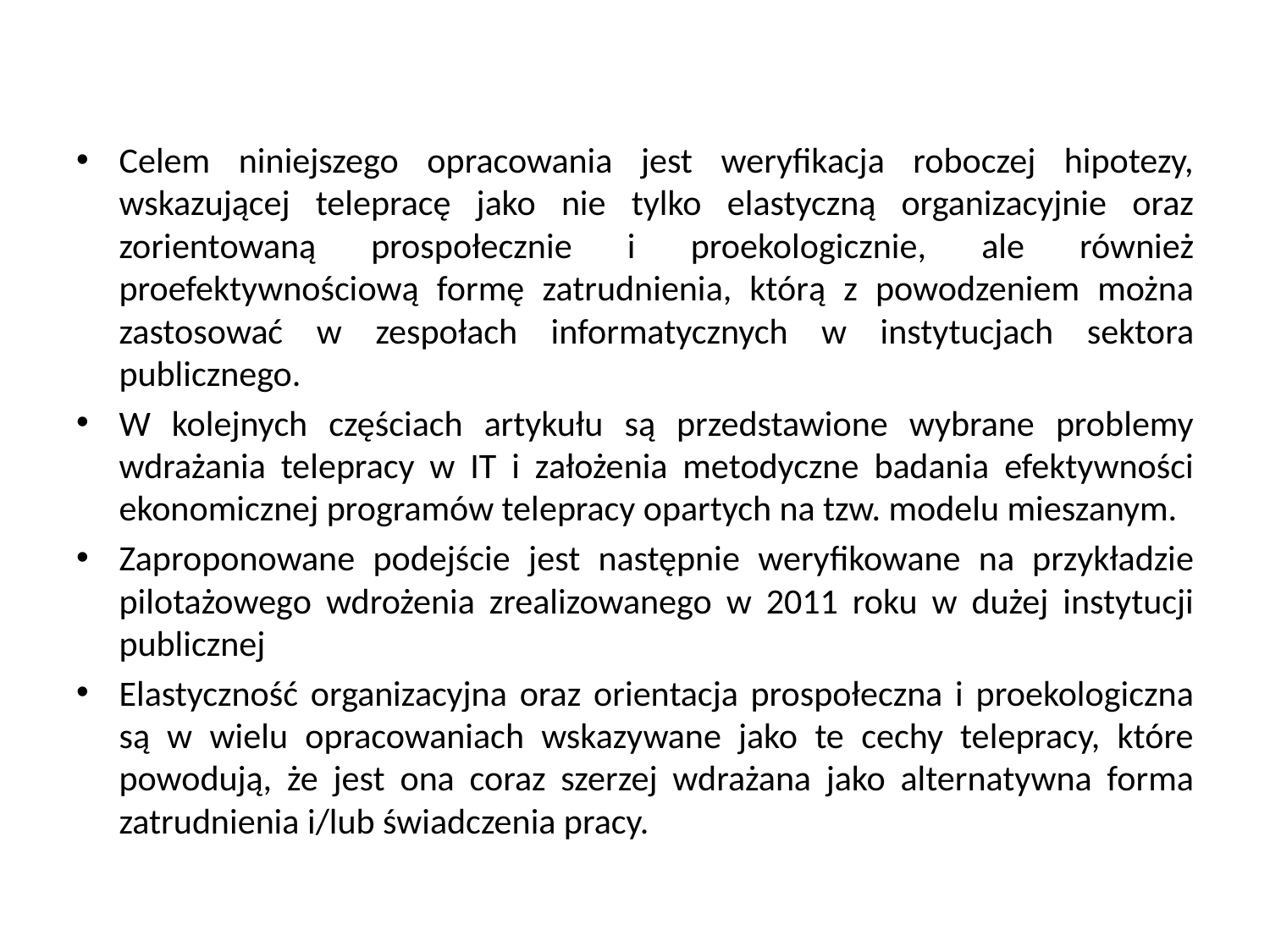

Celem niniejszego opracowania jest weryfikacja roboczej hipotezy, wskazującej telepracę jako nie tylko elastyczną organizacyjnie oraz zorientowaną prospołecznie i proekologicznie, ale również proefektywnościową formę zatrudnienia, którą z powodzeniem można zastosować w zespołach informatycznych w instytucjach sektora publicznego.
W kolejnych częściach artykułu są przedstawione wybrane problemy wdrażania telepracy w IT i założenia metodyczne badania efektywności ekonomicznej programów telepracy opartych na tzw. modelu mieszanym.
Zaproponowane podejście jest następnie weryfikowane na przykładzie pilotażowego wdrożenia zrealizowanego w 2011 roku w dużej instytucji publicznej
Elastyczność organizacyjna oraz orientacja prospołeczna i proekologiczna są w wielu opracowaniach wskazywane jako te cechy telepracy, które powodują, że jest ona coraz szerzej wdrażana jako alternatywna forma zatrudnienia i/lub świadczenia pracy.